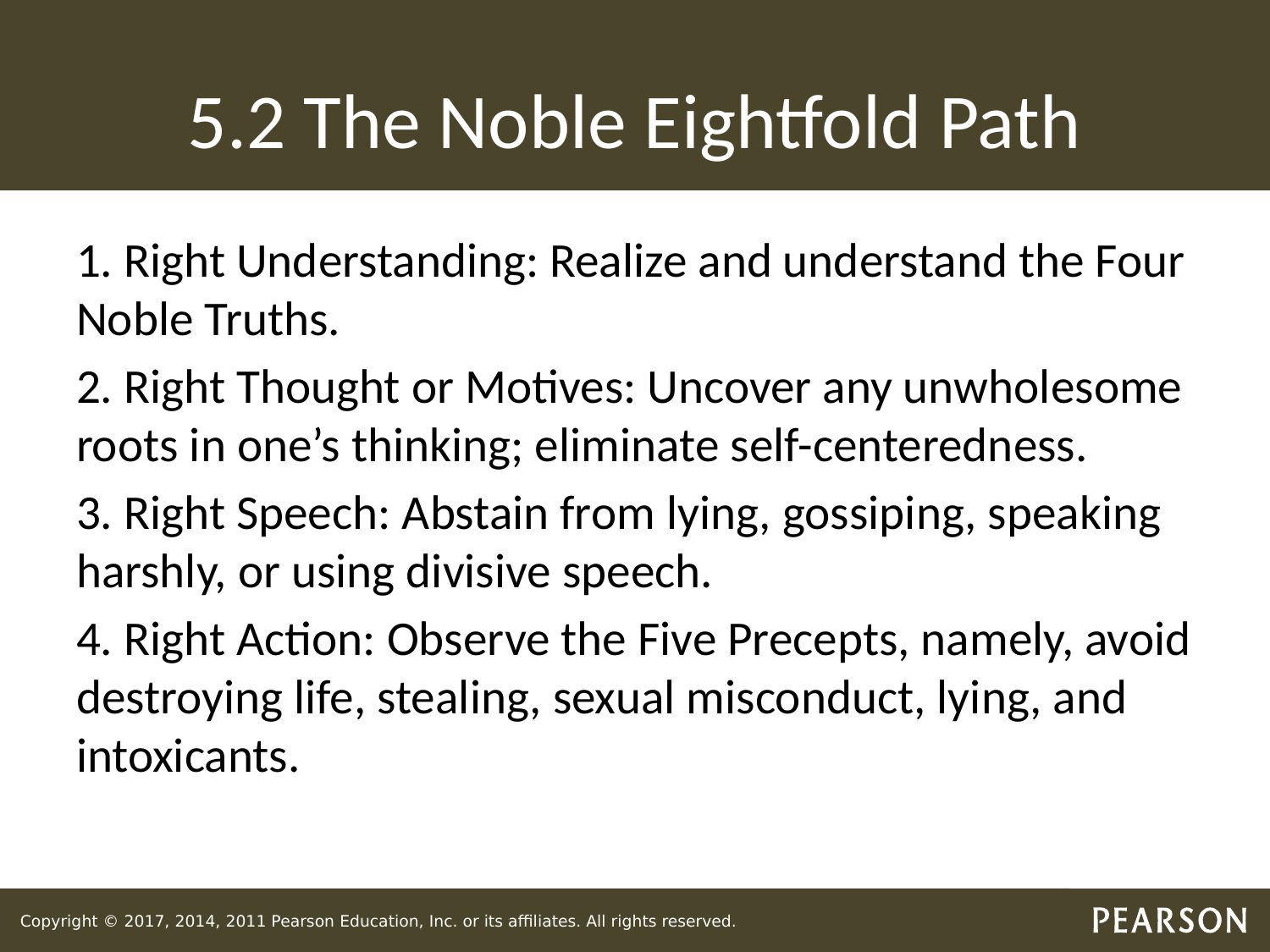

# 5.2 The Noble Eightfold Path
1. Right Understanding: Realize and understand the Four Noble Truths.
2. Right Thought or Motives: Uncover any unwholesome roots in one’s thinking; eliminate self-centeredness.
3. Right Speech: Abstain from lying, gossiping, speaking harshly, or using divisive speech.
4. Right Action: Observe the Five Precepts, namely, avoid destroying life, stealing, sexual misconduct, lying, and intoxicants.